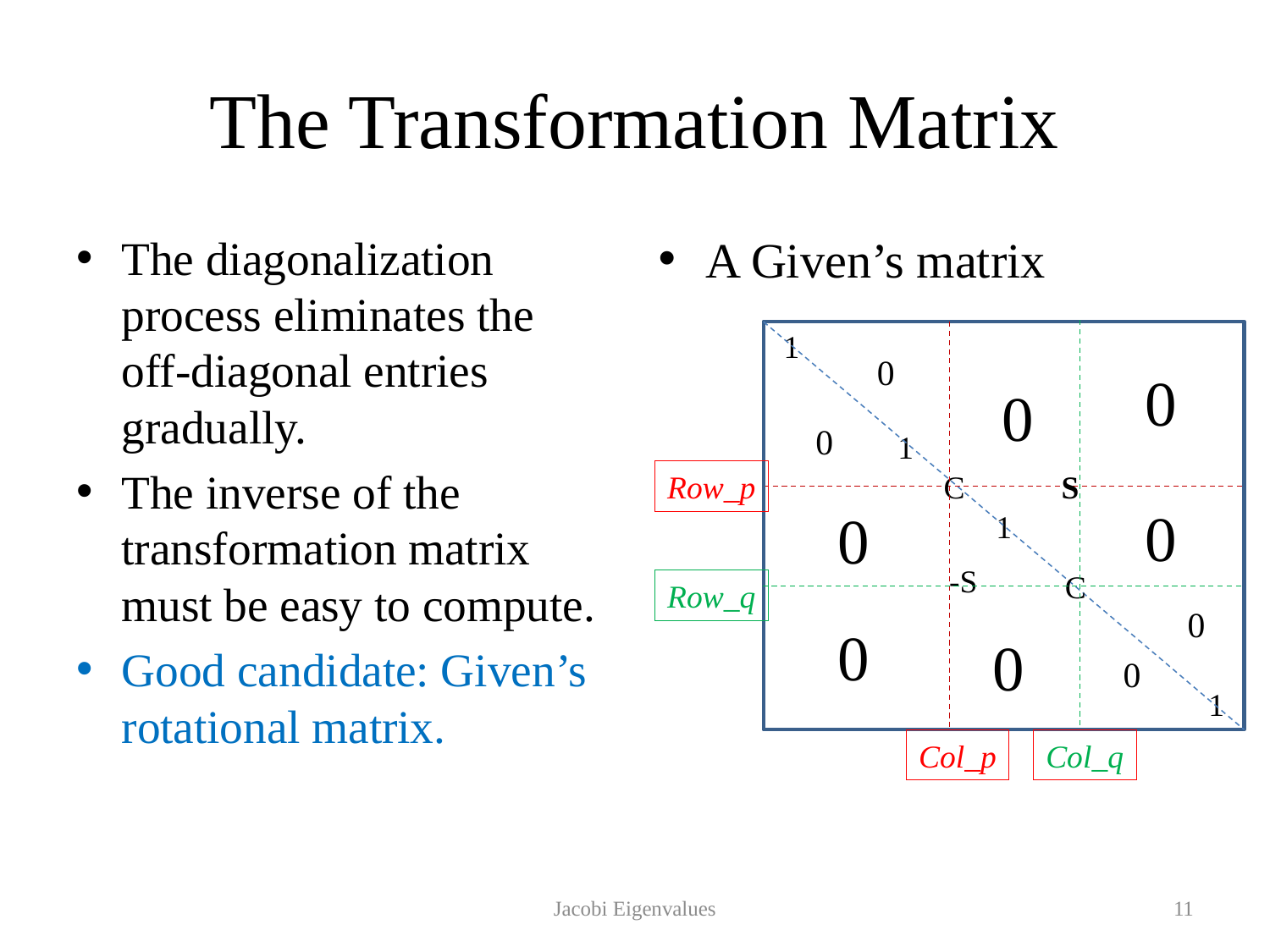

# The Transformation Matrix
The diagonalization process eliminates the off-diagonal entries gradually.
The inverse of the transformation matrix must be easy to compute.
Good candidate: Given’s rotational matrix.
A Given’s matrix
1

0
0
0
0
1
Row_p
C
S
0
0
1
-S
C
Row_q
0
0
0
0
1
Col_p
Col_q
Jacobi Eigenvalues
11